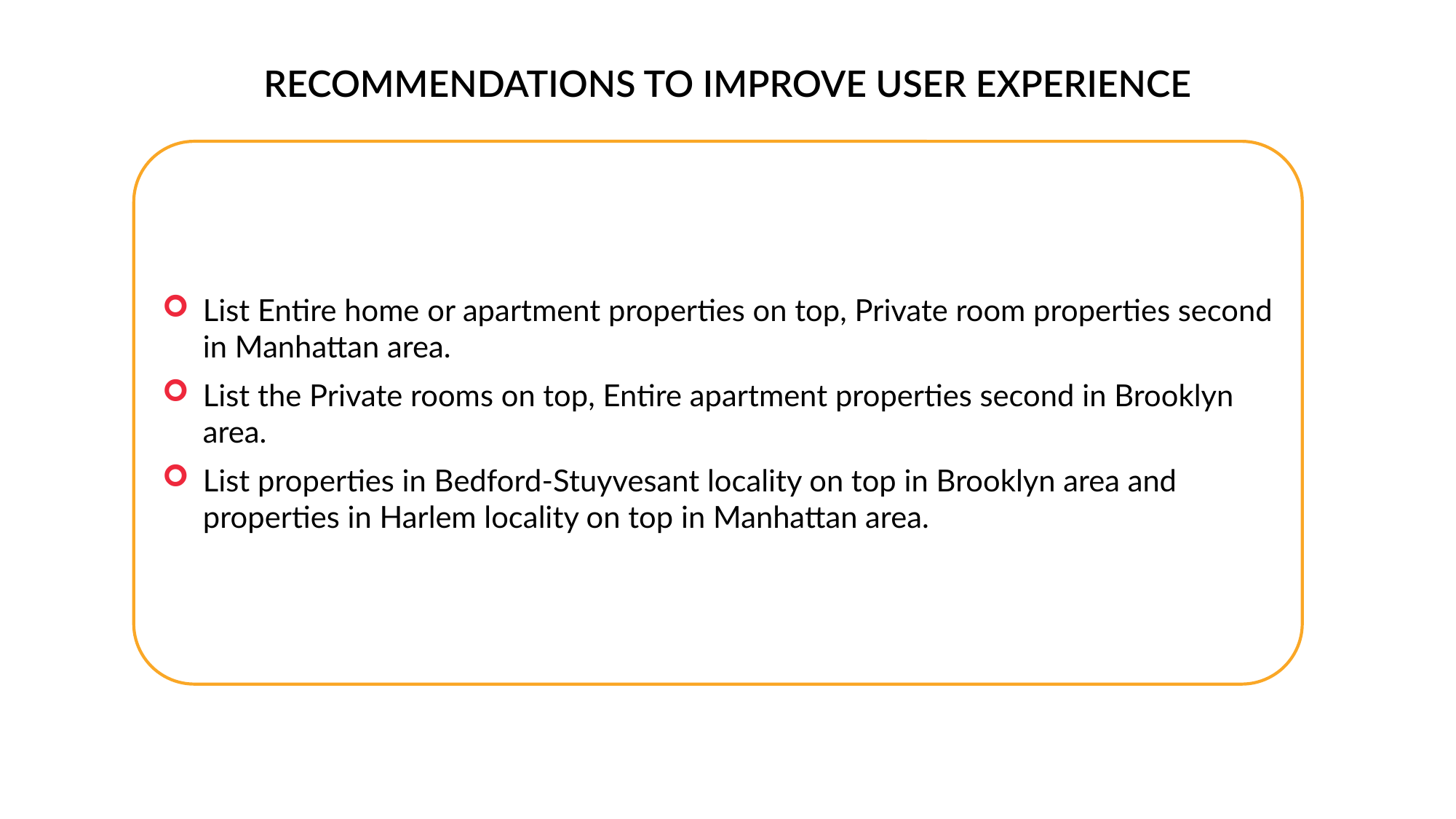

RECOMMENDATIONS TO IMPROVE USER EXPERIENCE
List Entire home or apartment properties on top, Private room properties second in Manhattan area.
List the Private rooms on top, Entire apartment properties second in Brooklyn area.
List properties in Bedford-Stuyvesant locality on top in Brooklyn area and properties in Harlem locality on top in Manhattan area.